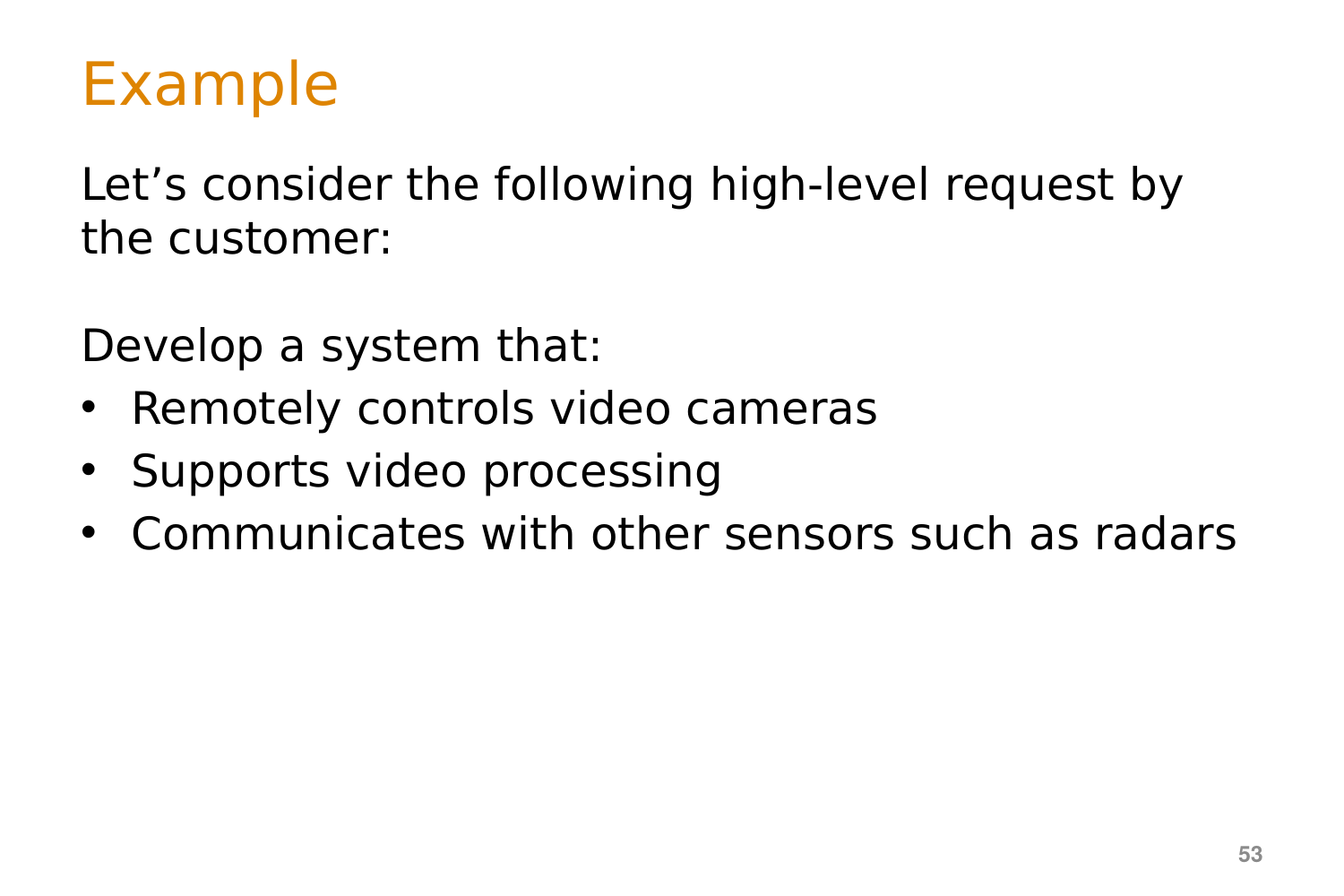

# Example
Let’s consider the following high-level request by the customer:
Develop a system that:
Remotely controls video cameras
Supports video processing
Communicates with other sensors such as radars

53